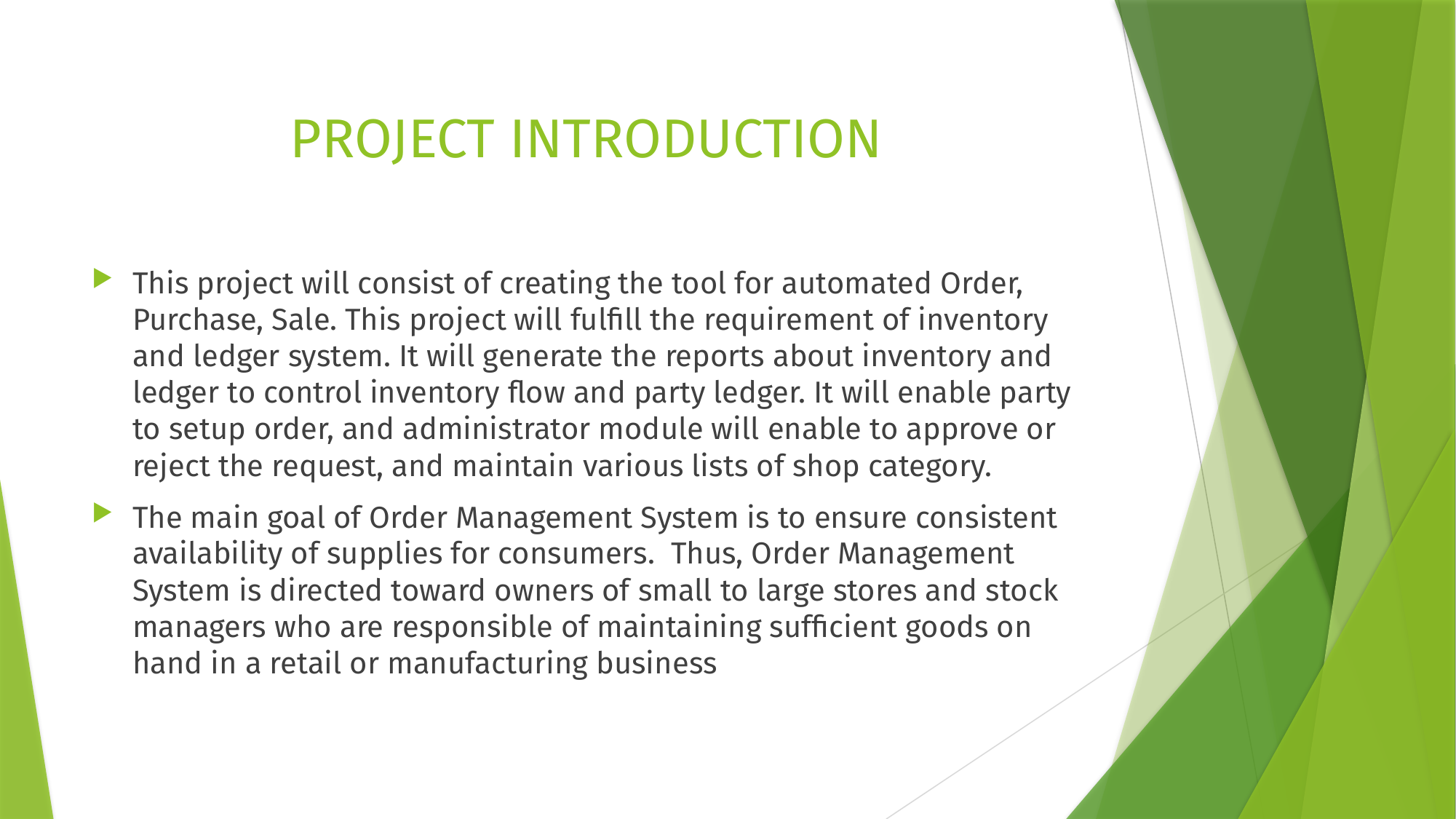

# PROJECT INTRODUCTION
This project will consist of creating the tool for automated Order, Purchase, Sale. This project will fulfill the requirement of inventory and ledger system. It will generate the reports about inventory and ledger to control inventory flow and party ledger. It will enable party to setup order, and administrator module will enable to approve or reject the request, and maintain various lists of shop category.
The main goal of Order Management System is to ensure consistent availability of supplies for consumers.  Thus, Order Management System is directed toward owners of small to large stores and stock managers who are responsible of maintaining sufficient goods on hand in a retail or manufacturing business